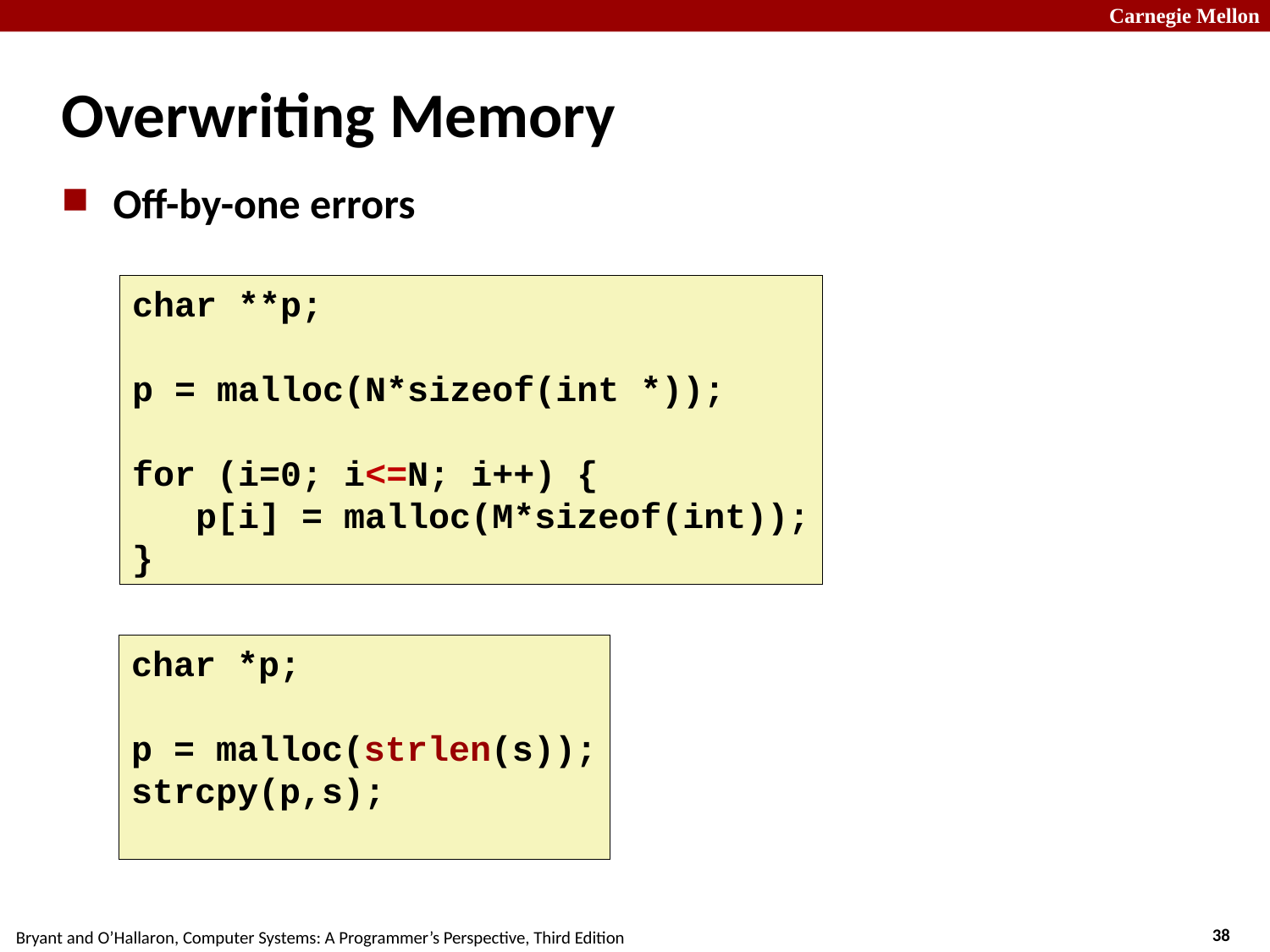

Overwriting Memory
Off-by-one errors
char **p;

p = malloc(N*sizeof(int *));

for (i=0; i<=N; i++) {
   p[i] = malloc(M*sizeof(int));
}
char *p;

p = malloc(strlen(s));
strcpy(p,s);